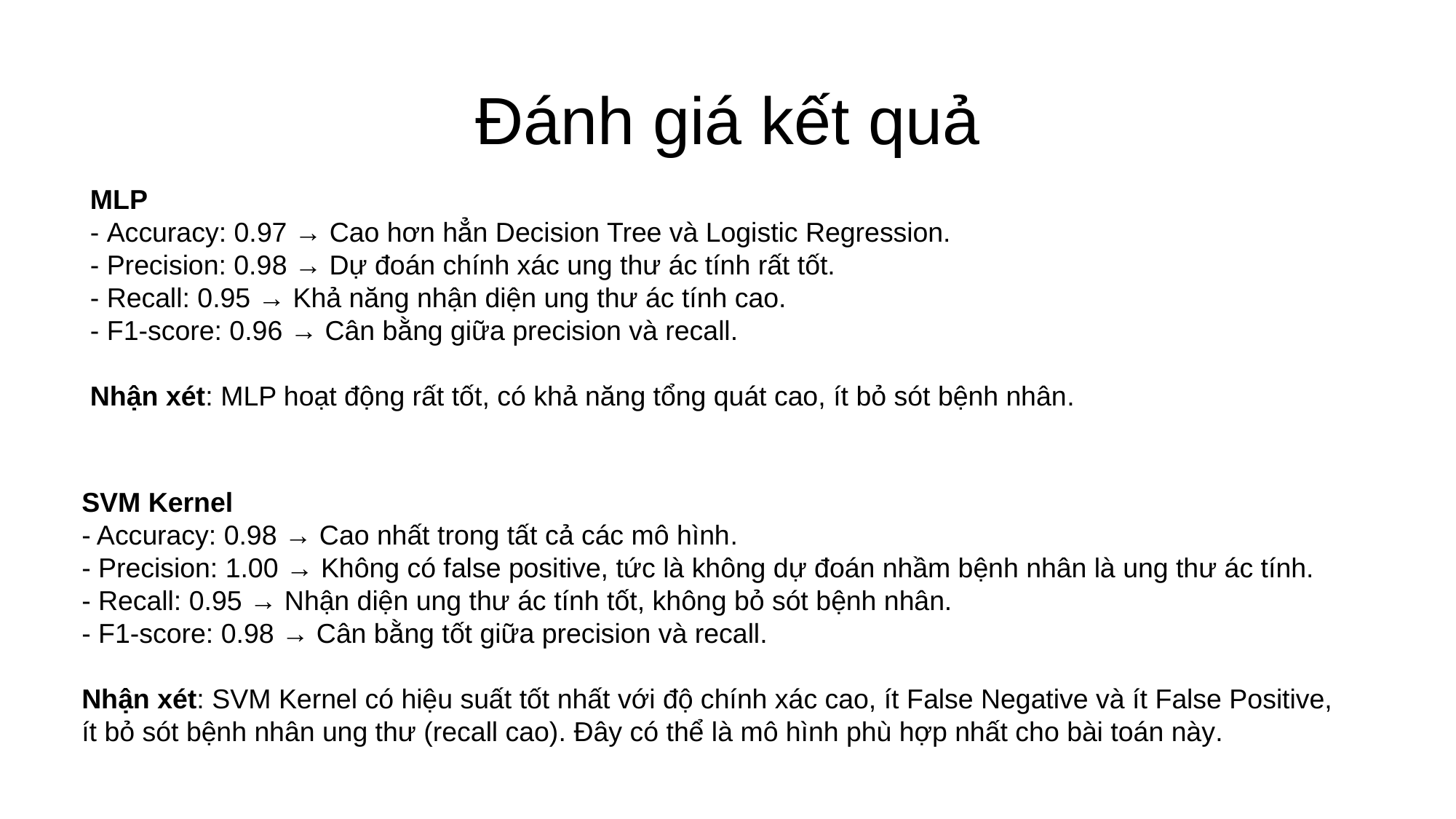

# Đánh giá kết quả
MLP
- Accuracy: 0.97 → Cao hơn hẳn Decision Tree và Logistic Regression.
- Precision: 0.98 → Dự đoán chính xác ung thư ác tính rất tốt.
- Recall: 0.95 → Khả năng nhận diện ung thư ác tính cao.
- F1-score: 0.96 → Cân bằng giữa precision và recall.

Nhận xét: MLP hoạt động rất tốt, có khả năng tổng quát cao, ít bỏ sót bệnh nhân.
SVM Kernel
- Accuracy: 0.98 → Cao nhất trong tất cả các mô hình.
- Precision: 1.00 → Không có false positive, tức là không dự đoán nhầm bệnh nhân là ung thư ác tính.
- Recall: 0.95 → Nhận diện ung thư ác tính tốt, không bỏ sót bệnh nhân.
- F1-score: 0.98 → Cân bằng tốt giữa precision và recall.

Nhận xét: SVM Kernel có hiệu suất tốt nhất với độ chính xác cao, ít False Negative và ít False Positive, ít bỏ sót bệnh nhân ung thư (recall cao). Đây có thể là mô hình phù hợp nhất cho bài toán này.